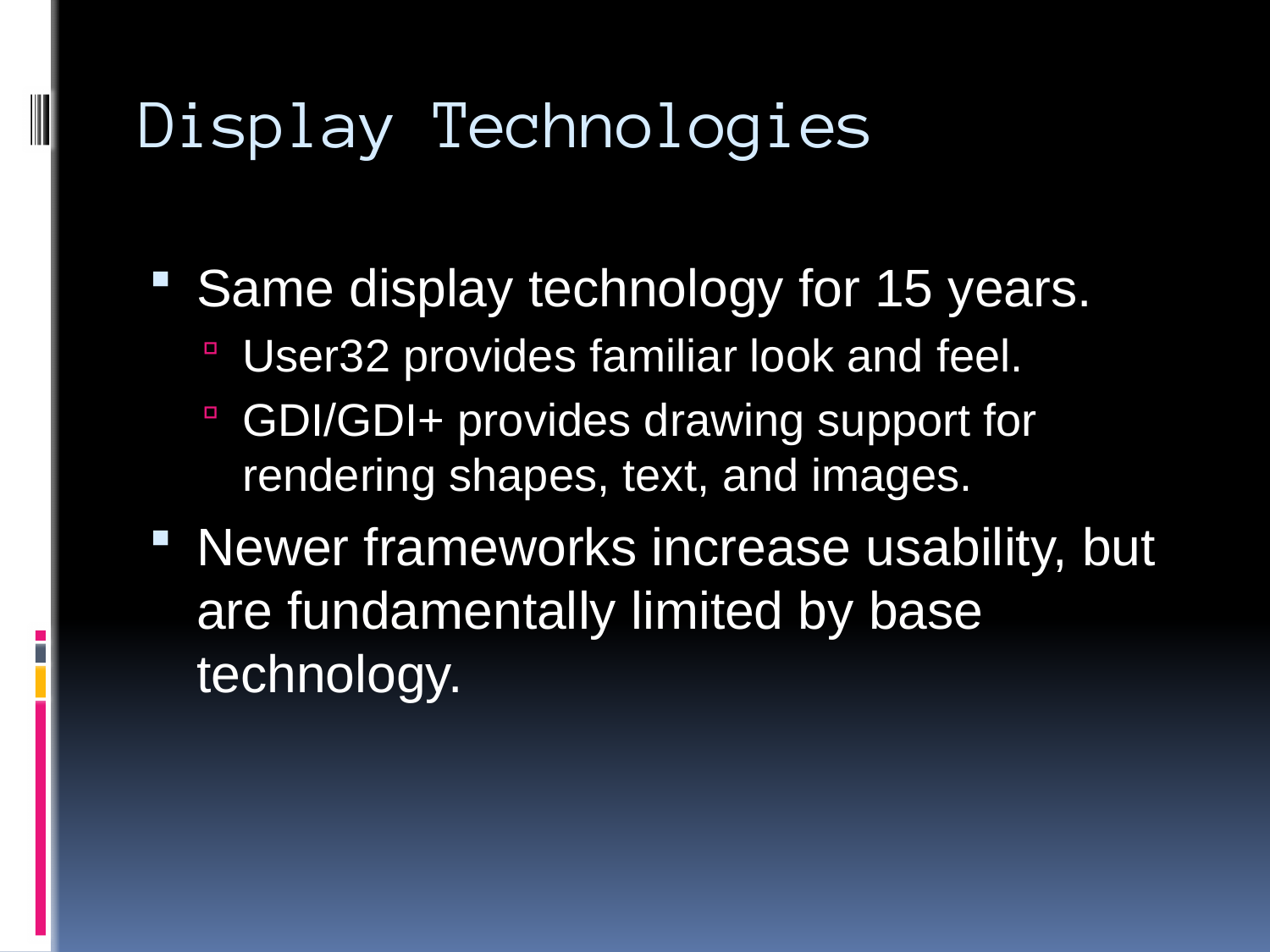

# Display Technologies
Same display technology for 15 years.
User32 provides familiar look and feel.
GDI/GDI+ provides drawing support for rendering shapes, text, and images.
Newer frameworks increase usability, but are fundamentally limited by base technology.